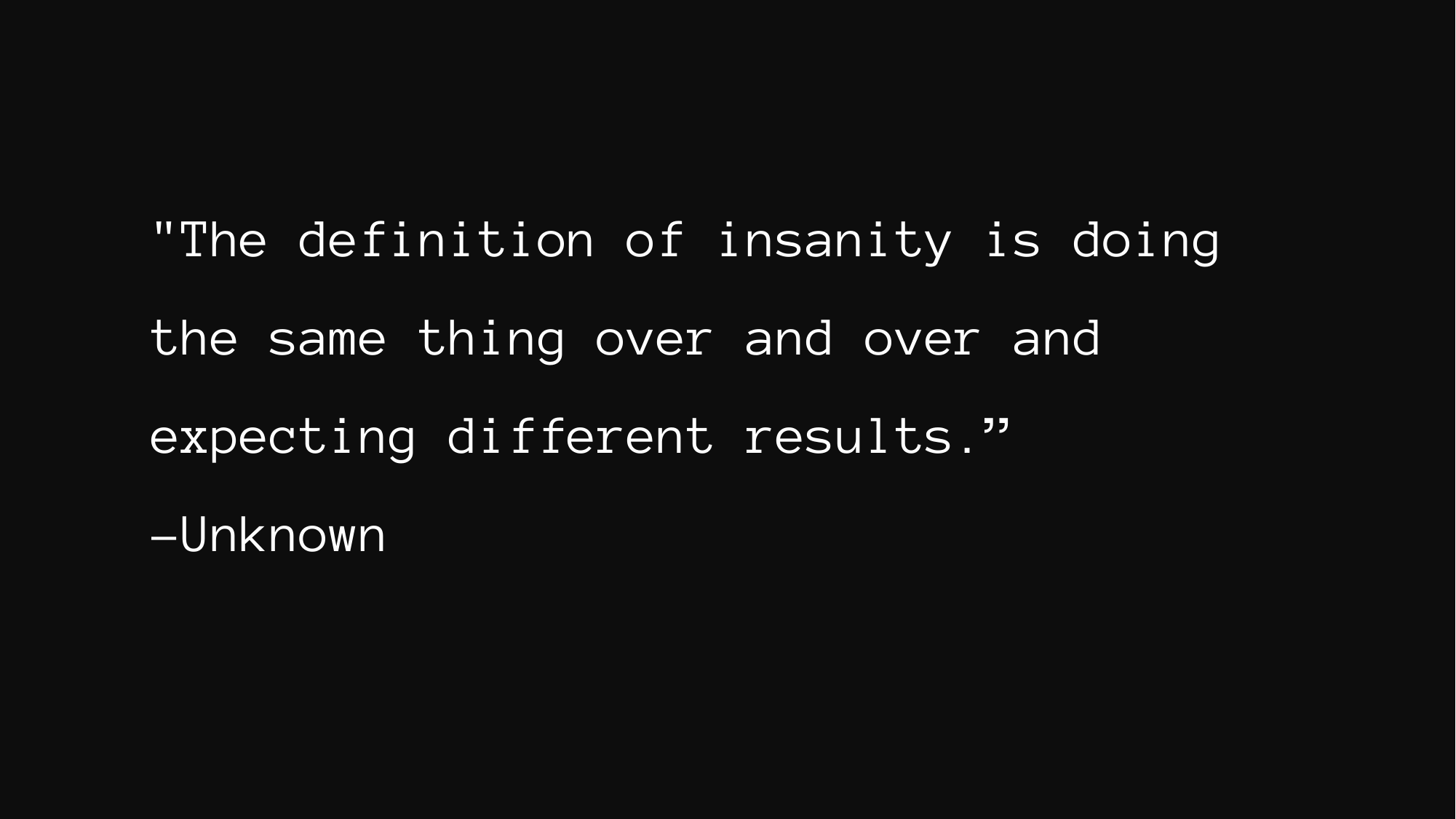

"The definition of insanity is doing
the same thing over and over and
expecting different results.”
-Unknown